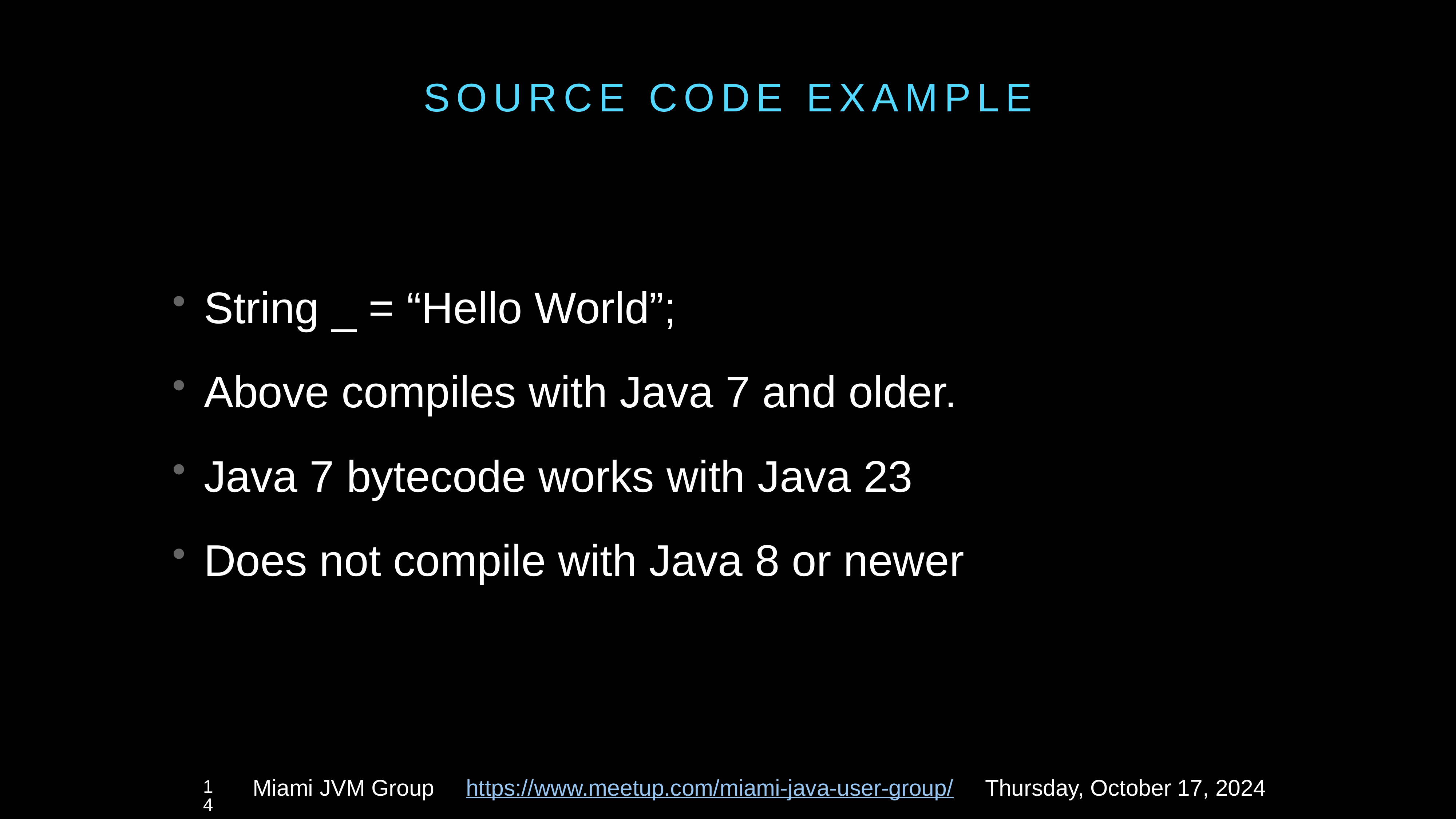

# SOURCE Code Example
String _ = “Hello World”;
Above compiles with Java 7 and older.
Java 7 bytecode works with Java 23
Does not compile with Java 8 or newer
Miami JVM Group     https://www.meetup.com/miami-java-user-group/     Thursday, October 17, 2024
14